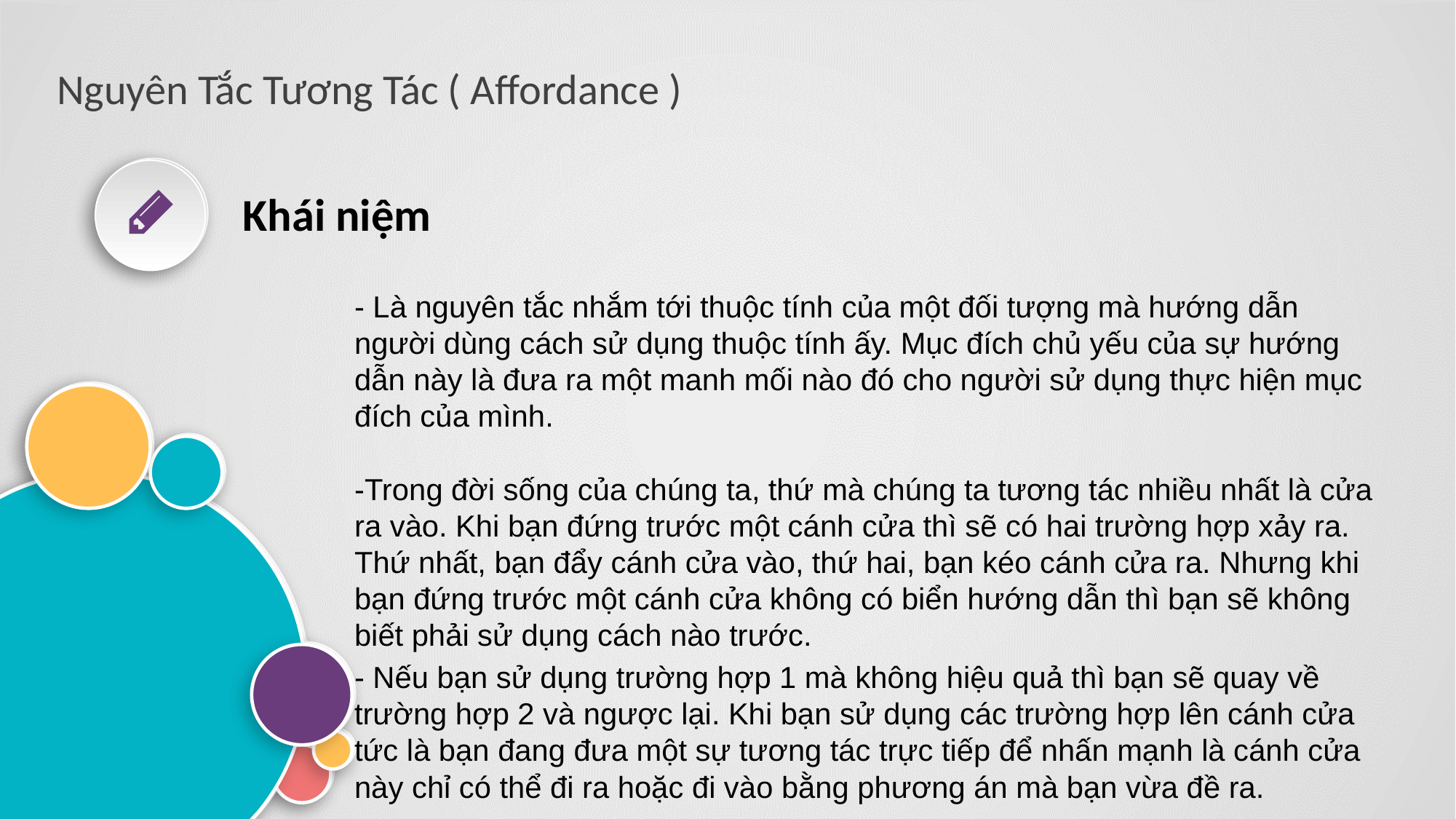

Nguyên Tắc Tương Tác ( Affordance )

Khái niệm

- Là nguyên tắc nhắm tới thuộc tính của một đối tượng mà hướng dẫn người dùng cách sử dụng thuộc tính ấy. Mục đích chủ yếu của sự hướng dẫn này là đưa ra một manh mối nào đó cho người sử dụng thực hiện mục đích của mình.

-Trong đời sống của chúng ta, thứ mà chúng ta tương tác nhiều nhất là cửa ra vào. Khi bạn đứng trước một cánh cửa thì sẽ có hai trường hợp xảy ra. Thứ nhất, bạn đẩy cánh cửa vào, thứ hai, bạn kéo cánh cửa ra. Nhưng khi bạn đứng trước một cánh cửa không có biển hướng dẫn thì bạn sẽ không biết phải sử dụng cách nào trước.
- Nếu bạn sử dụng trường hợp 1 mà không hiệu quả thì bạn sẽ quay về trường hợp 2 và ngược lại. Khi bạn sử dụng các trường hợp lên cánh cửa tức là bạn đang đưa một sự tương tác trực tiếp để nhấn mạnh là cánh cửa này chỉ có thể đi ra hoặc đi vào bằng phương án mà bạn vừa đề ra.